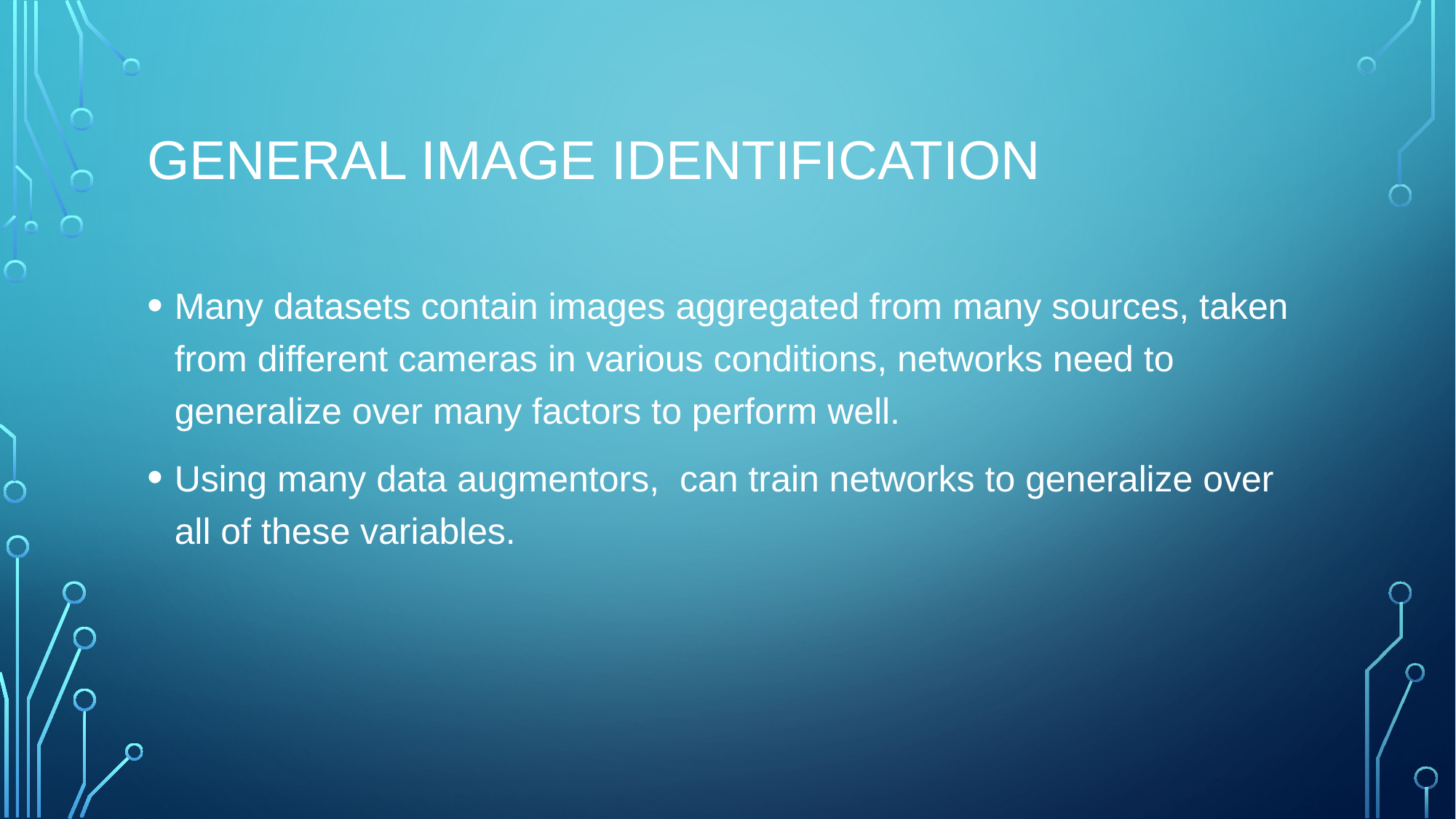

# General image identification
Many datasets contain images aggregated from many sources, taken from different cameras in various conditions, networks need to generalize over many factors to perform well.
Using many data augmentors,  can train networks to generalize over all of these variables.